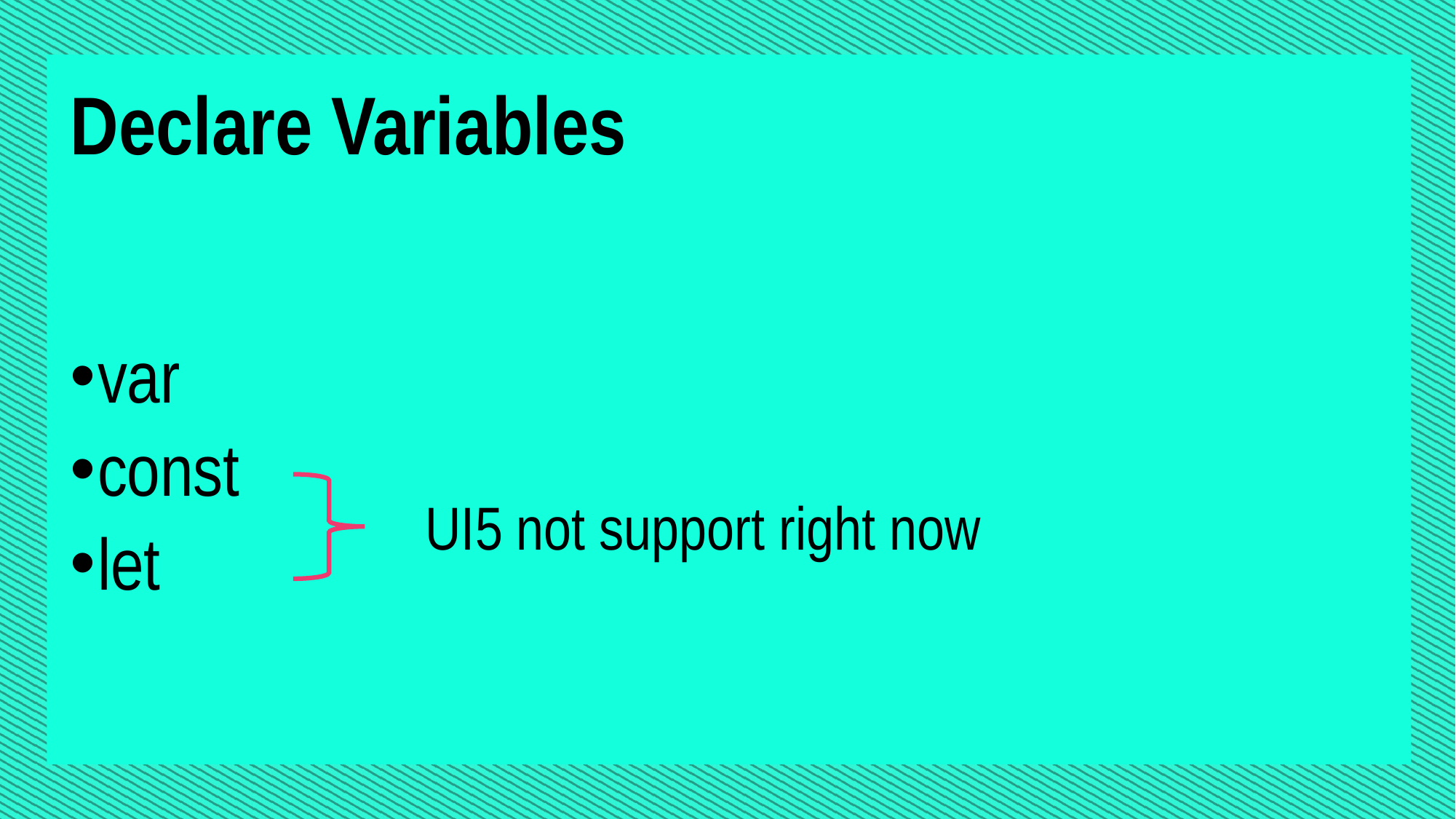

Declare Variables
var
const
let

UI5 not support right now